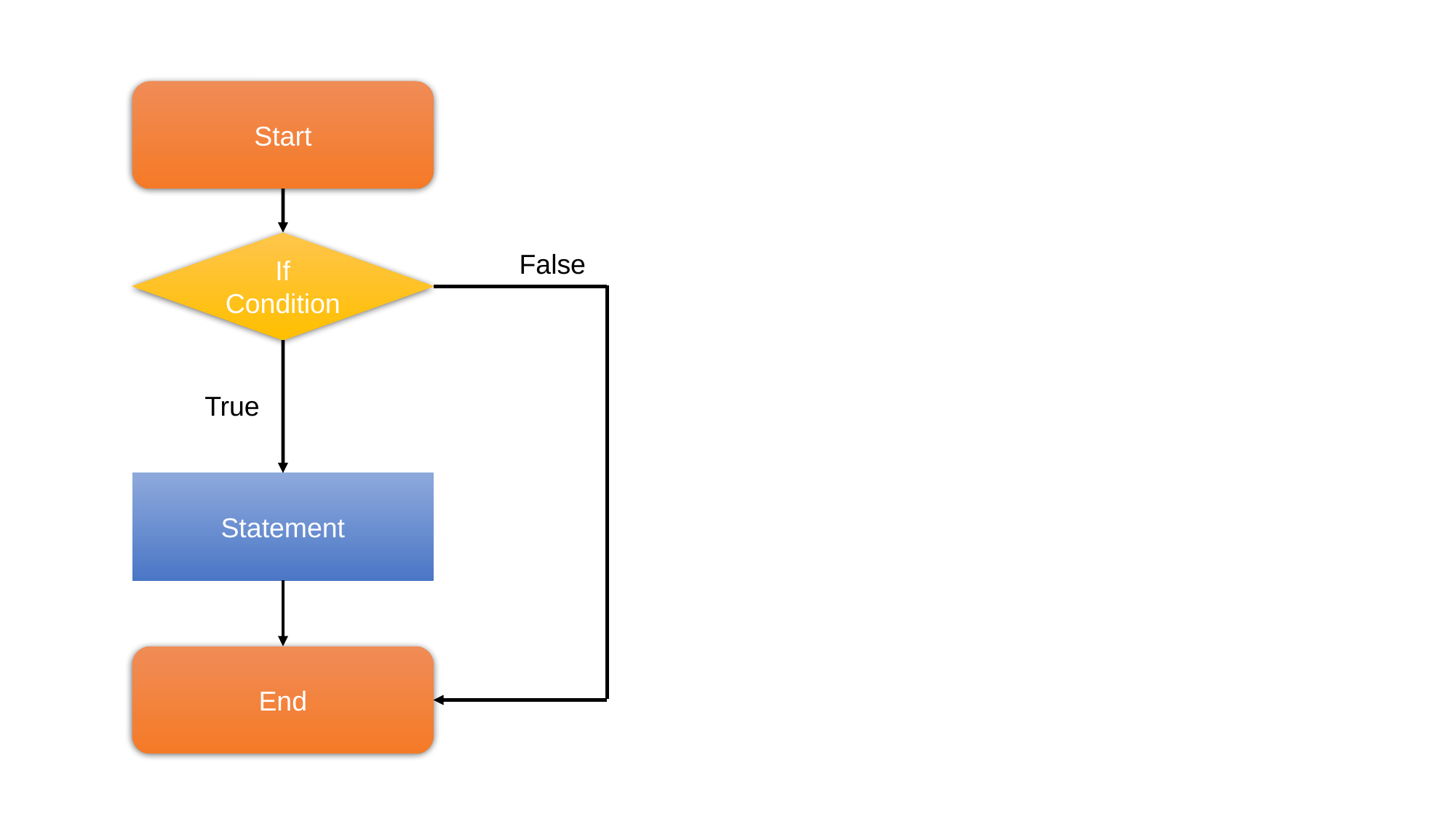

Start
If Condition
False
True
Statement
End